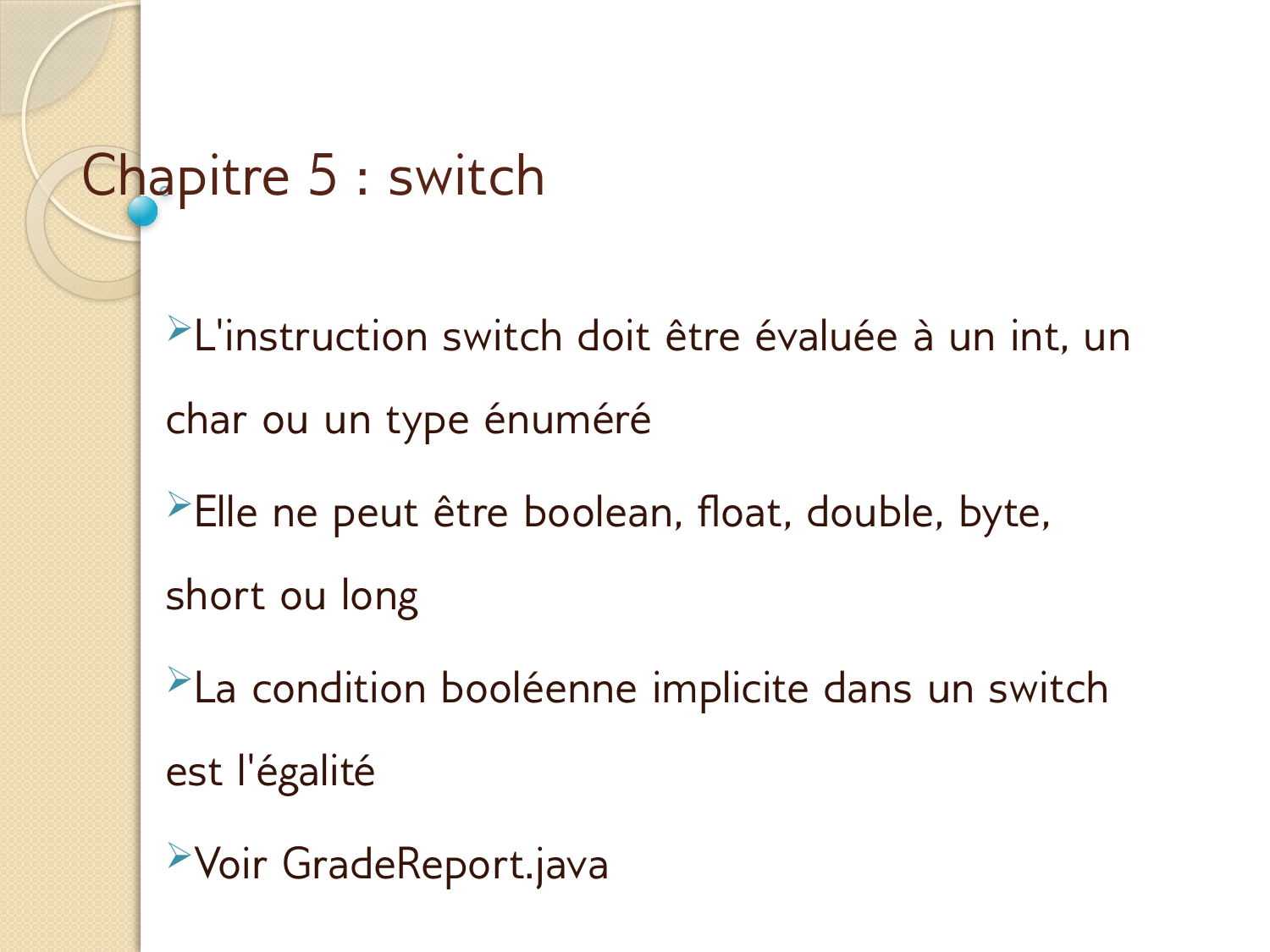

la condition doit pouvoir être évaluée à true ou false
corps de la méthode
# Chapitre 5 : switch

L'instruction switch doit être évaluée à un int, un char ou un type énuméré
Elle ne peut être boolean, float, double, byte, short ou long
La condition booléenne implicite dans un switch est l'égalité
Voir GradeReport.java